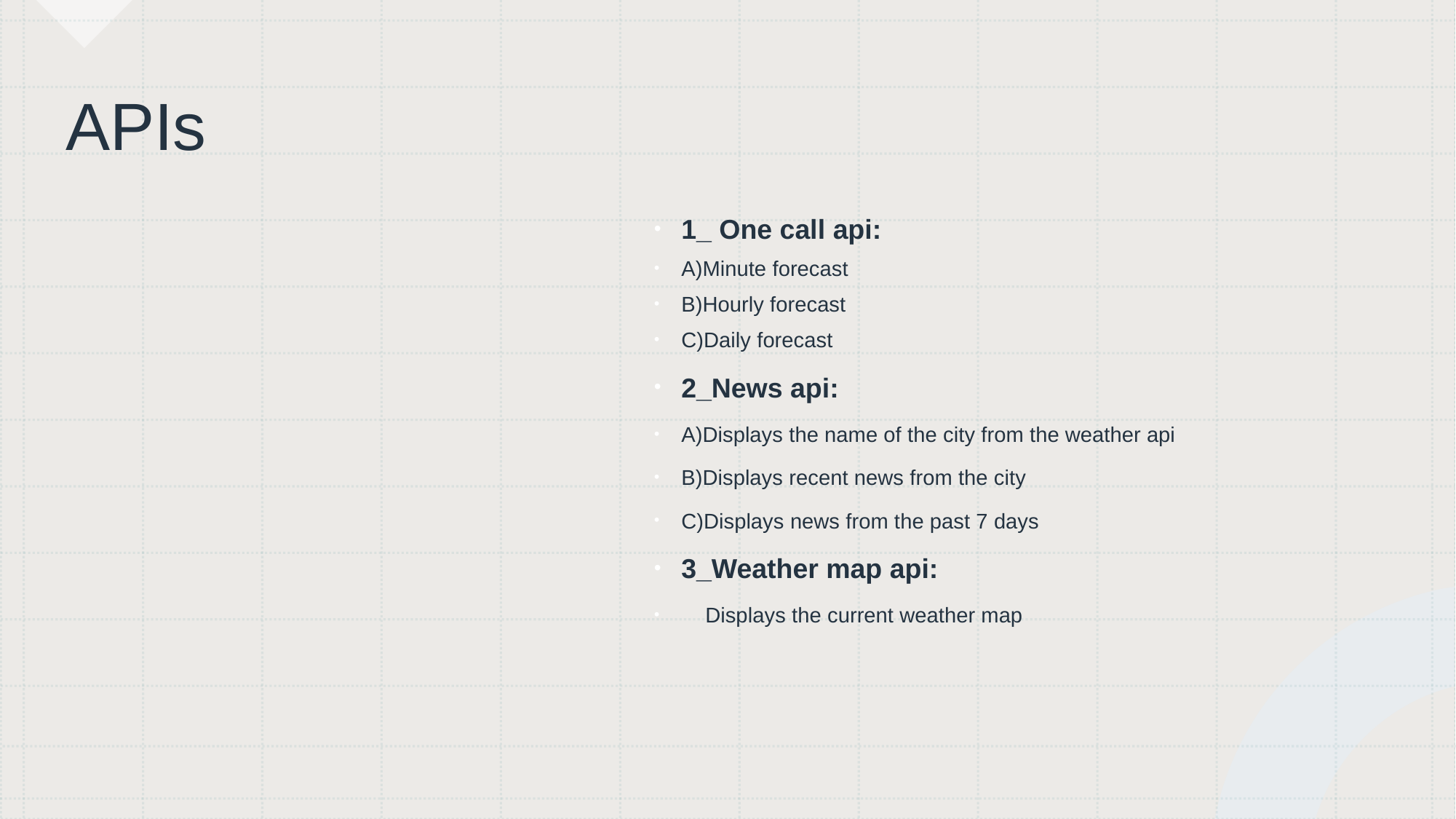

# APIs
1_ One call api:
A)Minute forecast
B)Hourly forecast
C)Daily forecast
2_News api:
A)Displays the name of the city from the weather api
B)Displays recent news from the city
C)Displays news from the past 7 days
3_Weather map api:
    Displays the current weather map